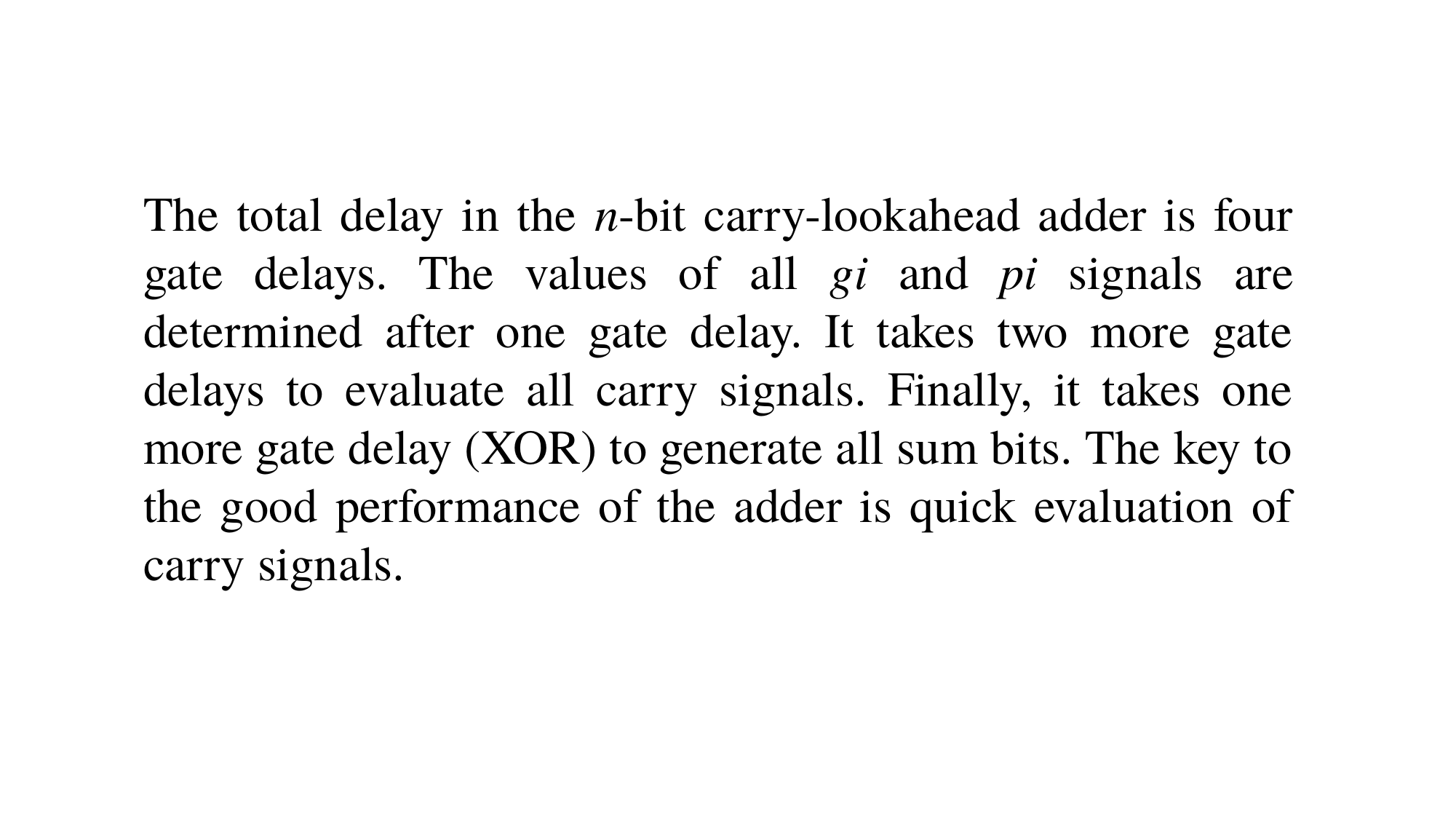

The total delay in the n-bit carry-lookahead adder is four gate delays. The values of all gi and pi signals are determined after one gate delay. It takes two more gate delays to evaluate all carry signals. Finally, it takes one more gate delay (XOR) to generate all sum bits. The key to the good performance of the adder is quick evaluation of carry signals.